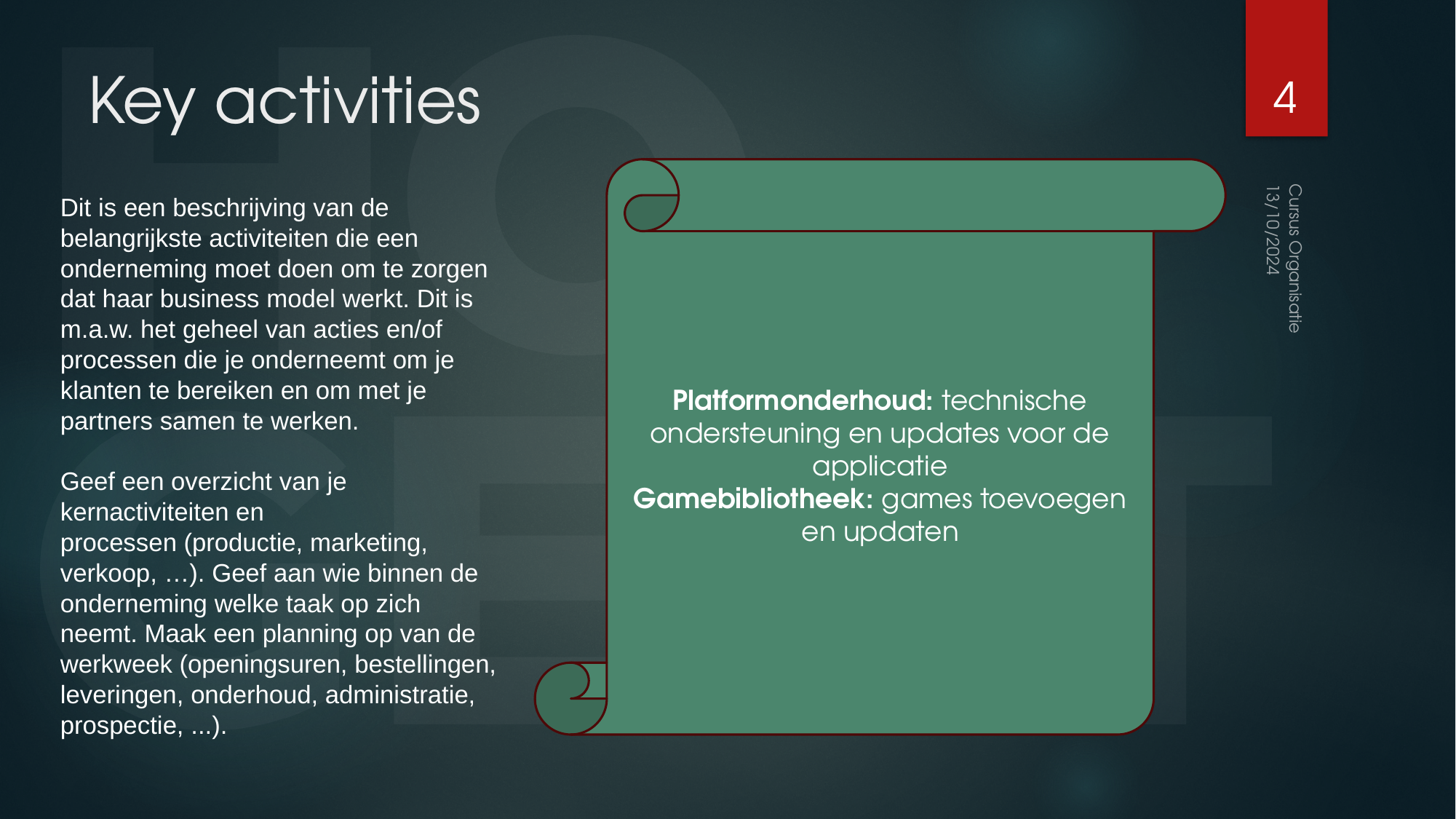

4
# Key activities
Platformonderhoud: technische ondersteuning en updates voor de applicatie
Gamebibliotheek: games toevoegen en updaten
Dit is een beschrijving van de belangrijkste activiteiten die een onderneming moet doen om te zorgen dat haar business model werkt. Dit is m.a.w. het geheel van acties en/of processen die je onderneemt om je klanten te bereiken en om met je partners samen te werken.

Geef een overzicht van je kernactiviteiten en processen (productie, marketing, verkoop, …). Geef aan wie binnen de onderneming welke taak op zich neemt. Maak een planning op van de werkweek (openingsuren, bestellingen, leveringen, onderhoud, administratie, prospectie, ...).
13/10/2024
Cursus Organisatie